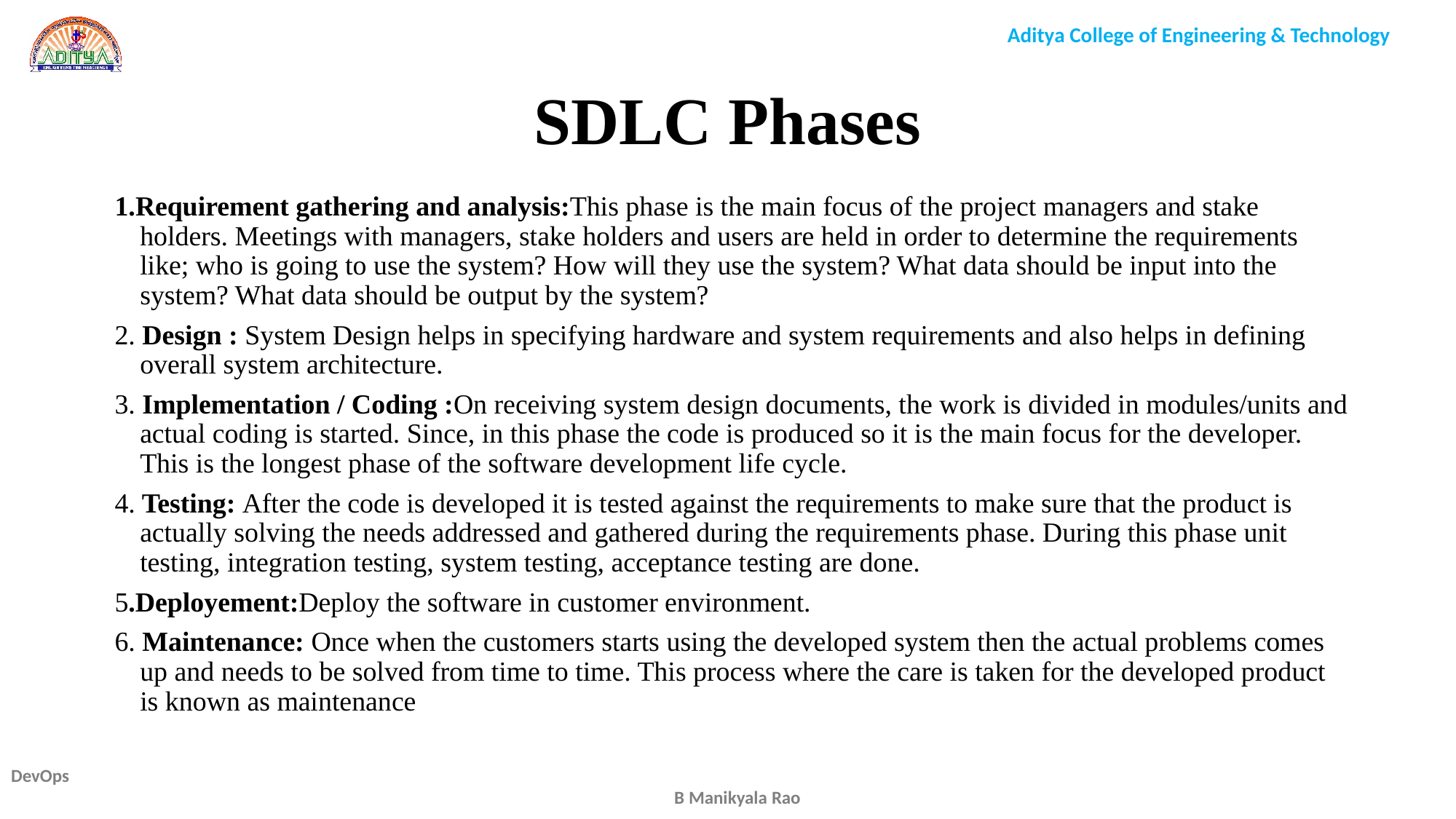

# SDLC Phases
1.Requirement gathering and analysis:This phase is the main focus of the project managers and stake holders. Meetings with managers, stake holders and users are held in order to determine the requirements like; who is going to use the system? How will they use the system? What data should be input into the system? What data should be output by the system?
2. Design : System Design helps in specifying hardware and system requirements and also helps in defining overall system architecture.
3. Implementation / Coding :On receiving system design documents, the work is divided in modules/units and actual coding is started. Since, in this phase the code is produced so it is the main focus for the developer. This is the longest phase of the software development life cycle.
4. Testing: After the code is developed it is tested against the requirements to make sure that the product is actually solving the needs addressed and gathered during the requirements phase. During this phase unit testing, integration testing, system testing, acceptance testing are done.
5.Deployement:Deploy the software in customer environment.
6. Maintenance: Once when the customers starts using the developed system then the actual problems comes up and needs to be solved from time to time. This process where the care is taken for the developed product is known as maintenance